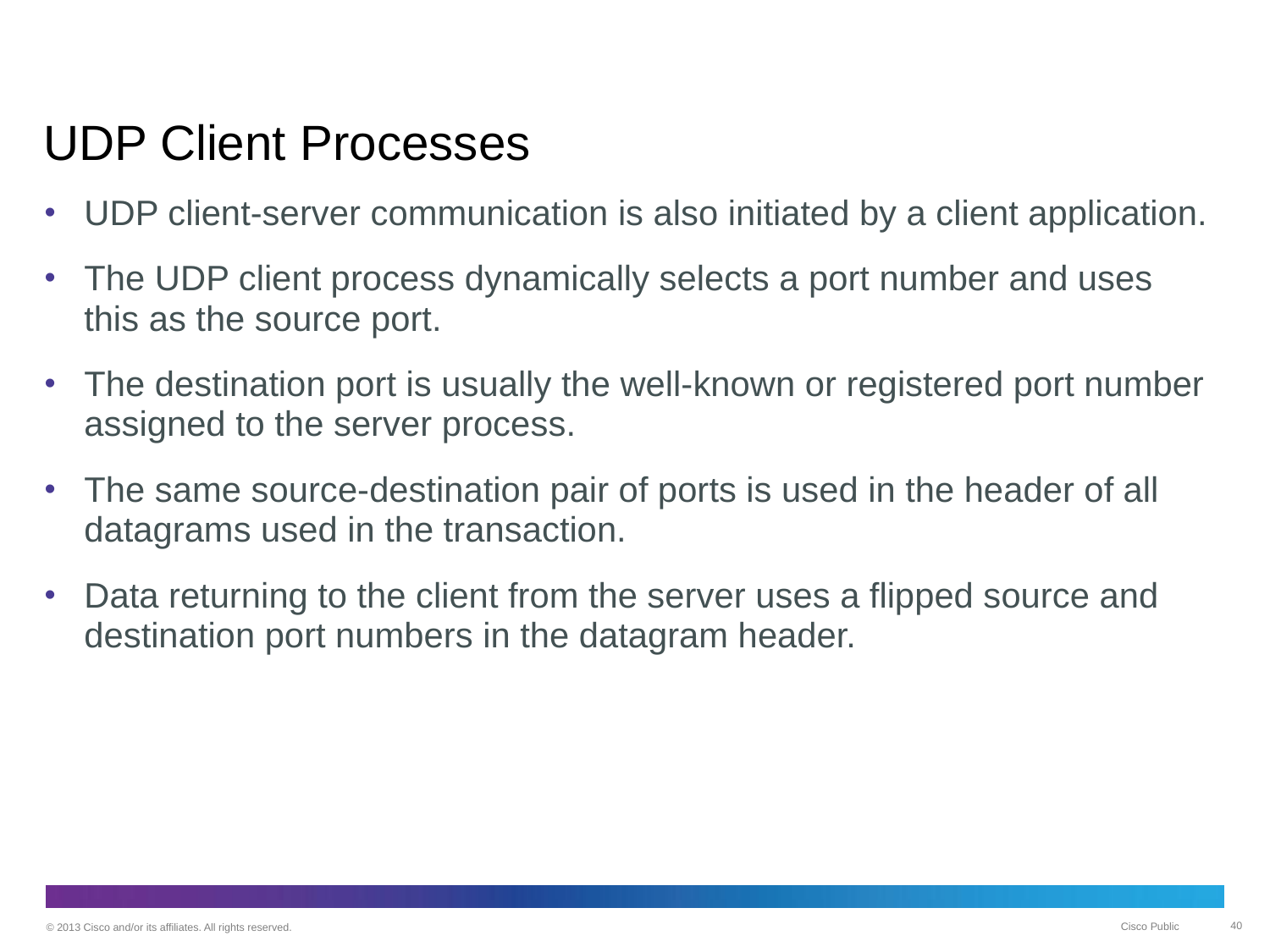

# UDP Client Processes
UDP client-server communication is also initiated by a client application.
The UDP client process dynamically selects a port number and uses this as the source port.
The destination port is usually the well-known or registered port number assigned to the server process.
The same source-destination pair of ports is used in the header of all datagrams used in the transaction.
Data returning to the client from the server uses a flipped source and destination port numbers in the datagram header.